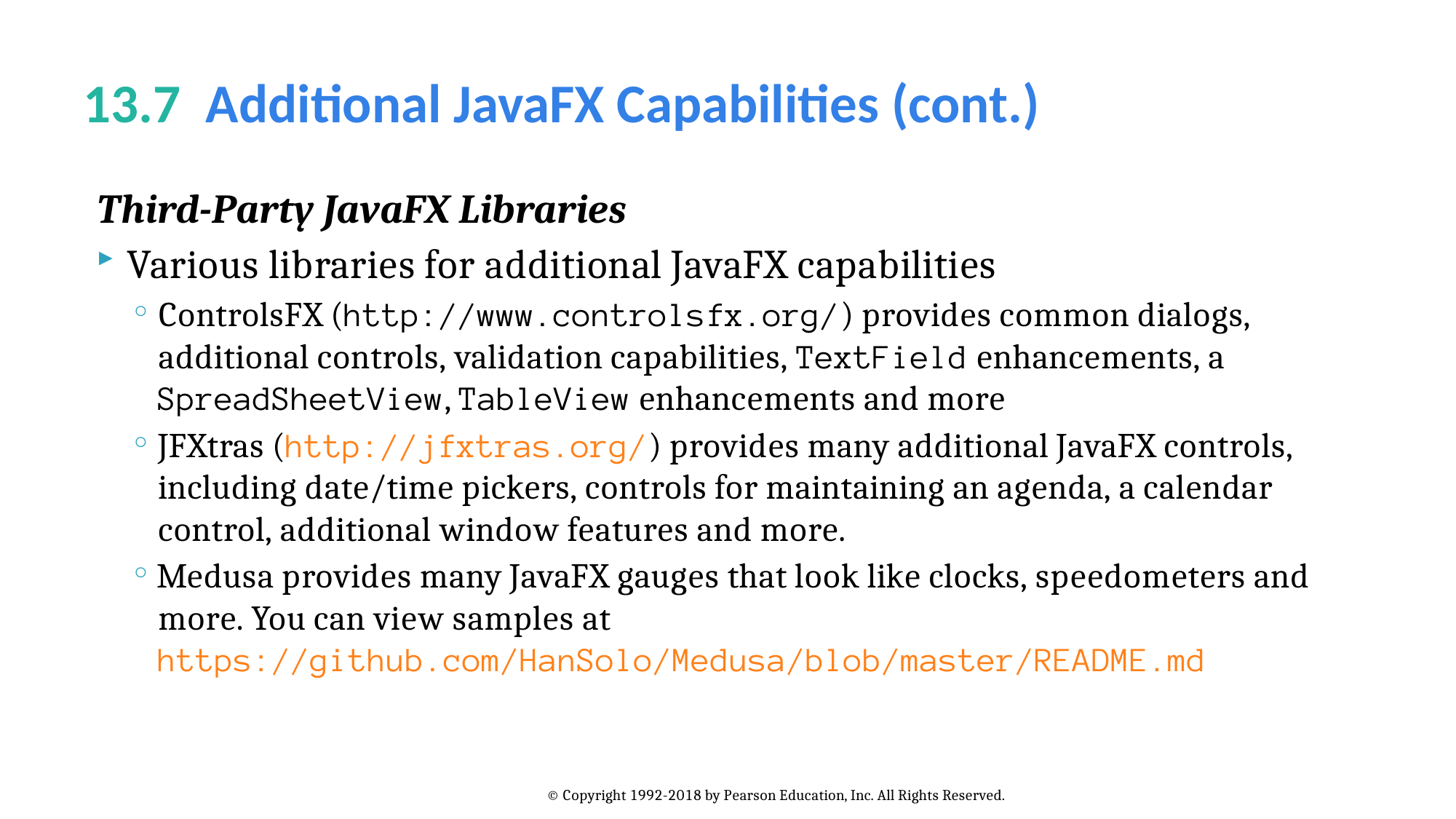

# 13.7  Additional JavaFX Capabilities (cont.)
Third-Party JavaFX Libraries
Various libraries for additional JavaFX capabilities
ControlsFX (http://www.controlsfx.org/) provides common dialogs, additional controls, validation capabilities, TextField enhancements, a SpreadSheetView, TableView enhancements and more
JFXtras (http://jfxtras.org/) provides many additional JavaFX controls, including date/time pickers, controls for maintaining an agenda, a calendar control, additional window features and more.
Medusa provides many JavaFX gauges that look like clocks, speedometers and more. You can view samples at https://github.com/HanSolo/Medusa/blob/master/README.md
© Copyright 1992-2018 by Pearson Education, Inc. All Rights Reserved.